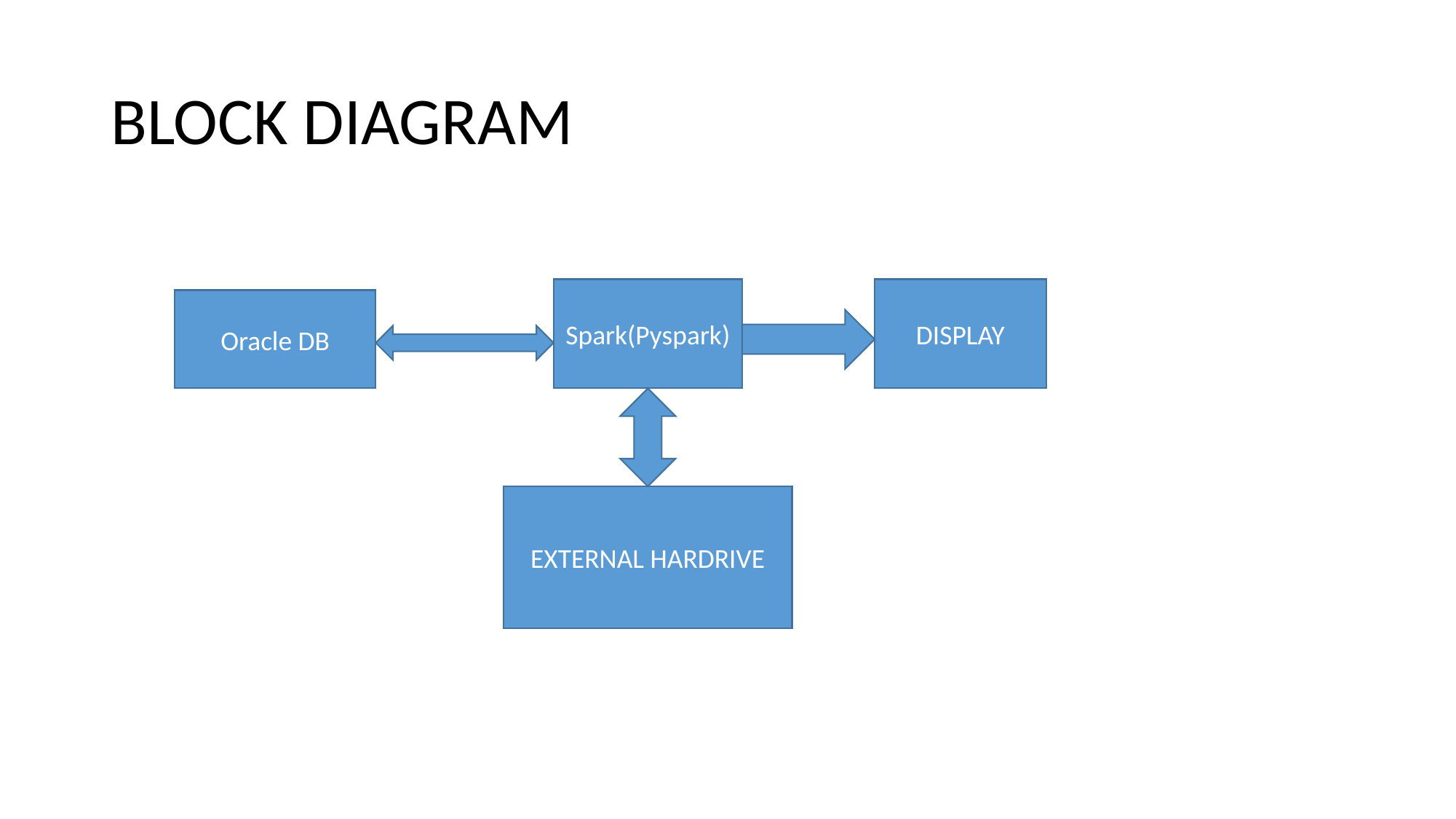

# BLOCK DIAGRAM

Spark(Pyspark)
DISPLAY
Oracle DB

EXTERNAL HARDRIVE